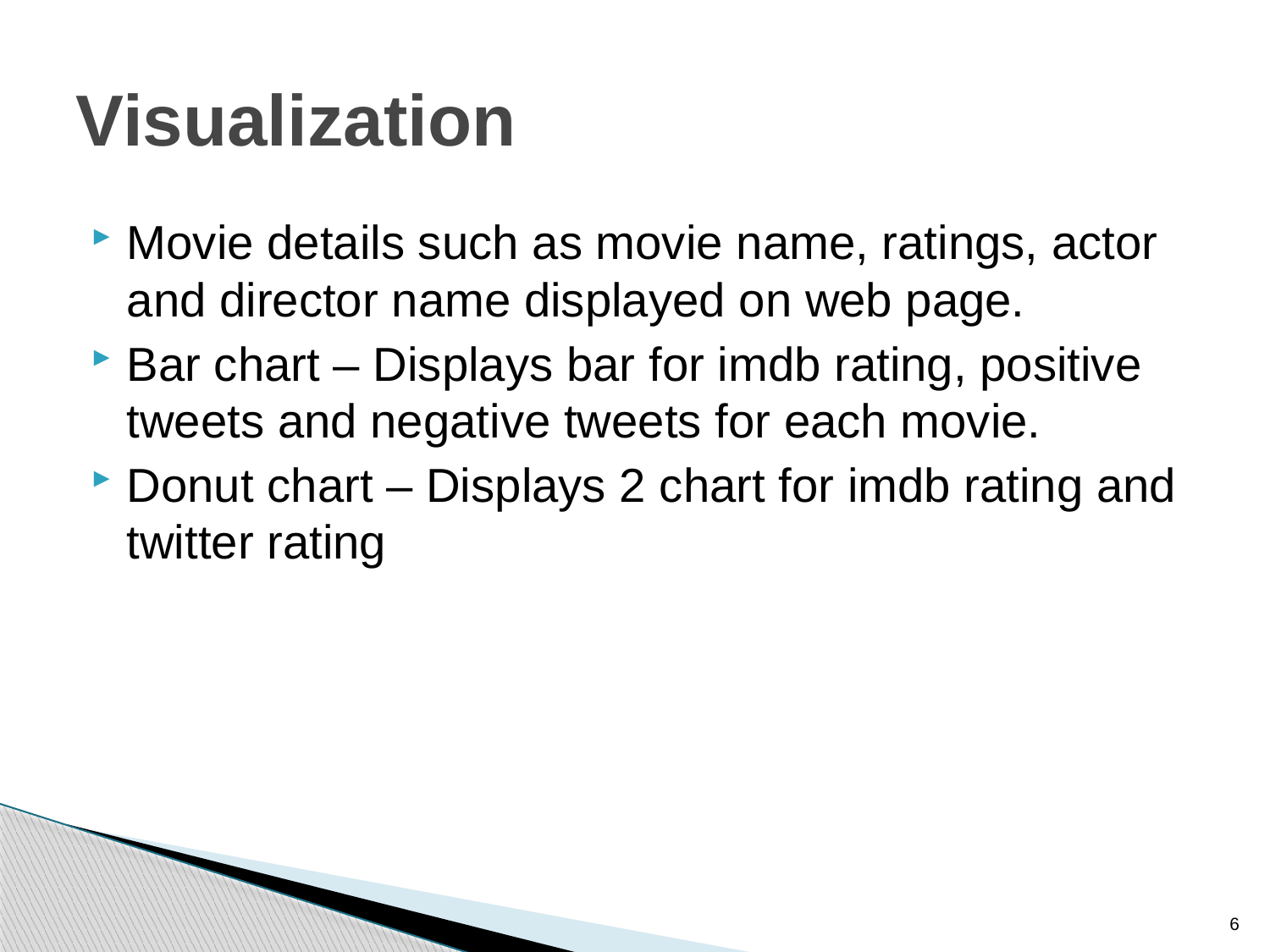

# Visualization
Movie details such as movie name, ratings, actor and director name displayed on web page.
Bar chart – Displays bar for imdb rating, positive tweets and negative tweets for each movie.
Donut chart – Displays 2 chart for imdb rating and twitter rating
6